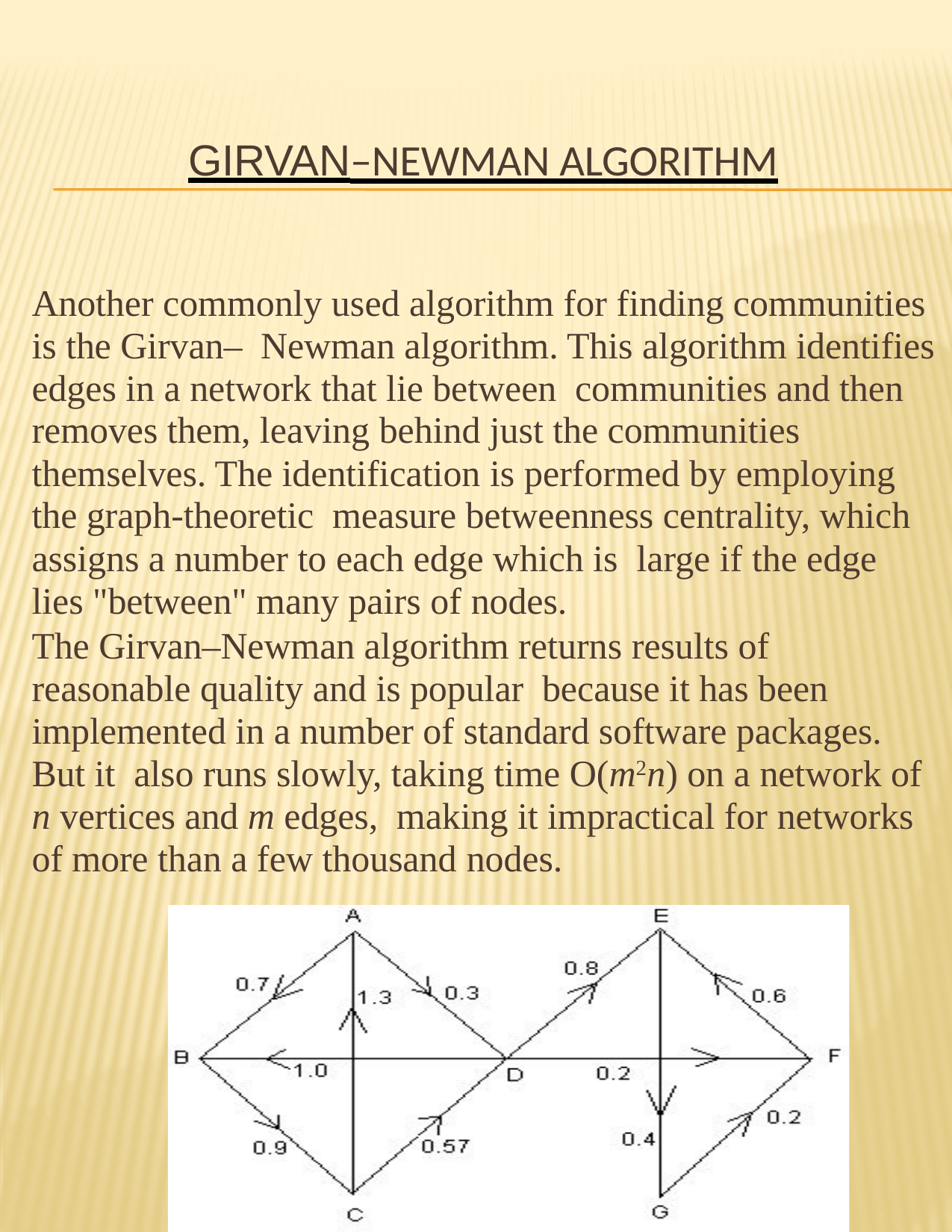

# Girvan–Newman algorithm
Another commonly used algorithm for finding communities is the Girvan–  Newman algorithm. This algorithm identifies edges in a network that lie between  communities and then removes them, leaving behind just the communities  themselves. The identification is performed by employing the graph-theoretic  measure betweenness centrality, which assigns a number to each edge which is  large if the edge lies "between" many pairs of nodes.
The Girvan–Newman algorithm returns results of reasonable quality and is popular  because it has been implemented in a number of standard software packages. But it  also runs slowly, taking time O(m2n) on a network of n vertices and m edges,  making it impractical for networks of more than a few thousand nodes.